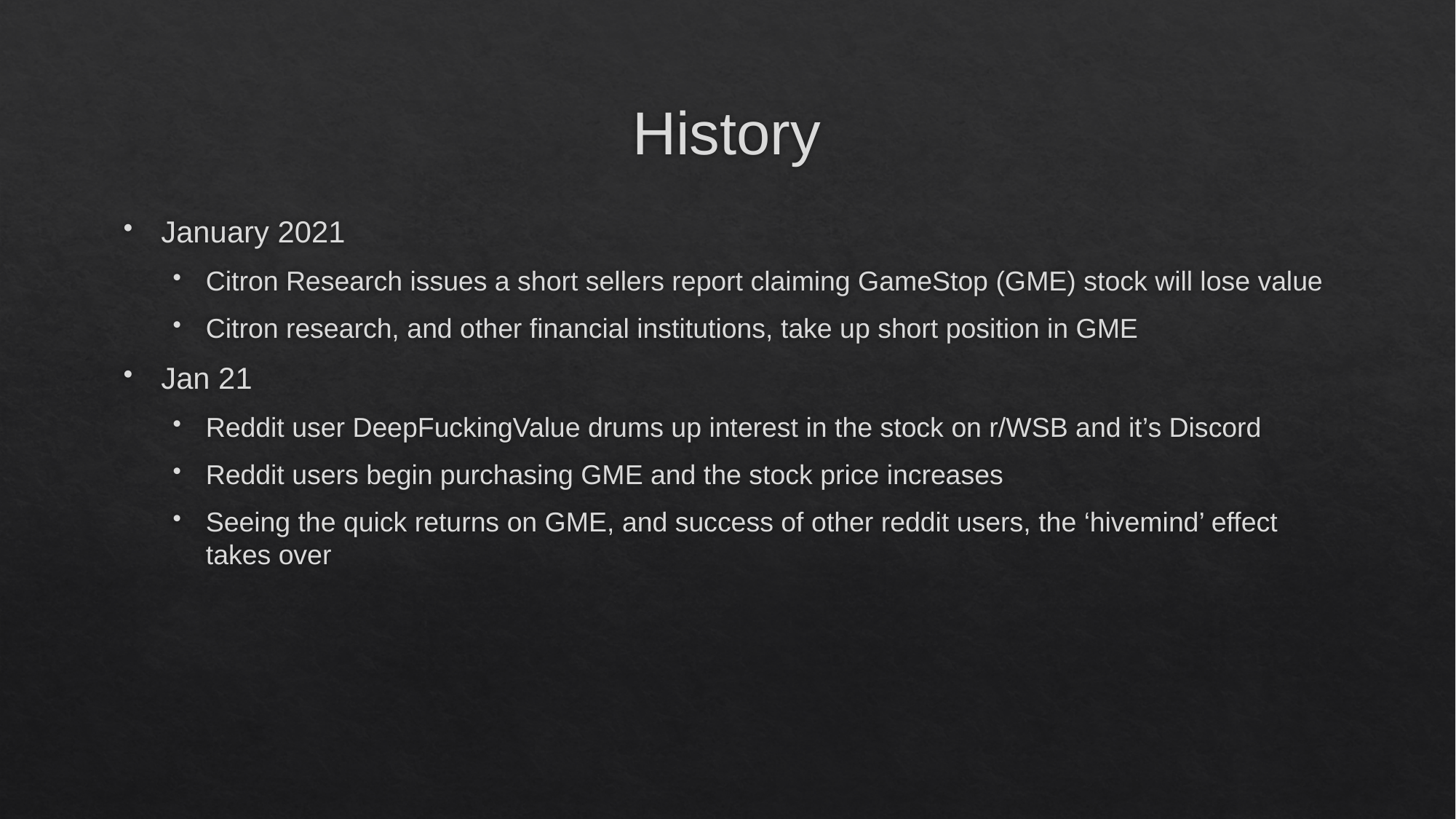

# History
January 2021
Citron Research issues a short sellers report claiming GameStop (GME) stock will lose value
Citron research, and other financial institutions, take up short position in GME
Jan 21
Reddit user DeepFuckingValue drums up interest in the stock on r/WSB and it’s Discord
Reddit users begin purchasing GME and the stock price increases
Seeing the quick returns on GME, and success of other reddit users, the ‘hivemind’ effect takes over